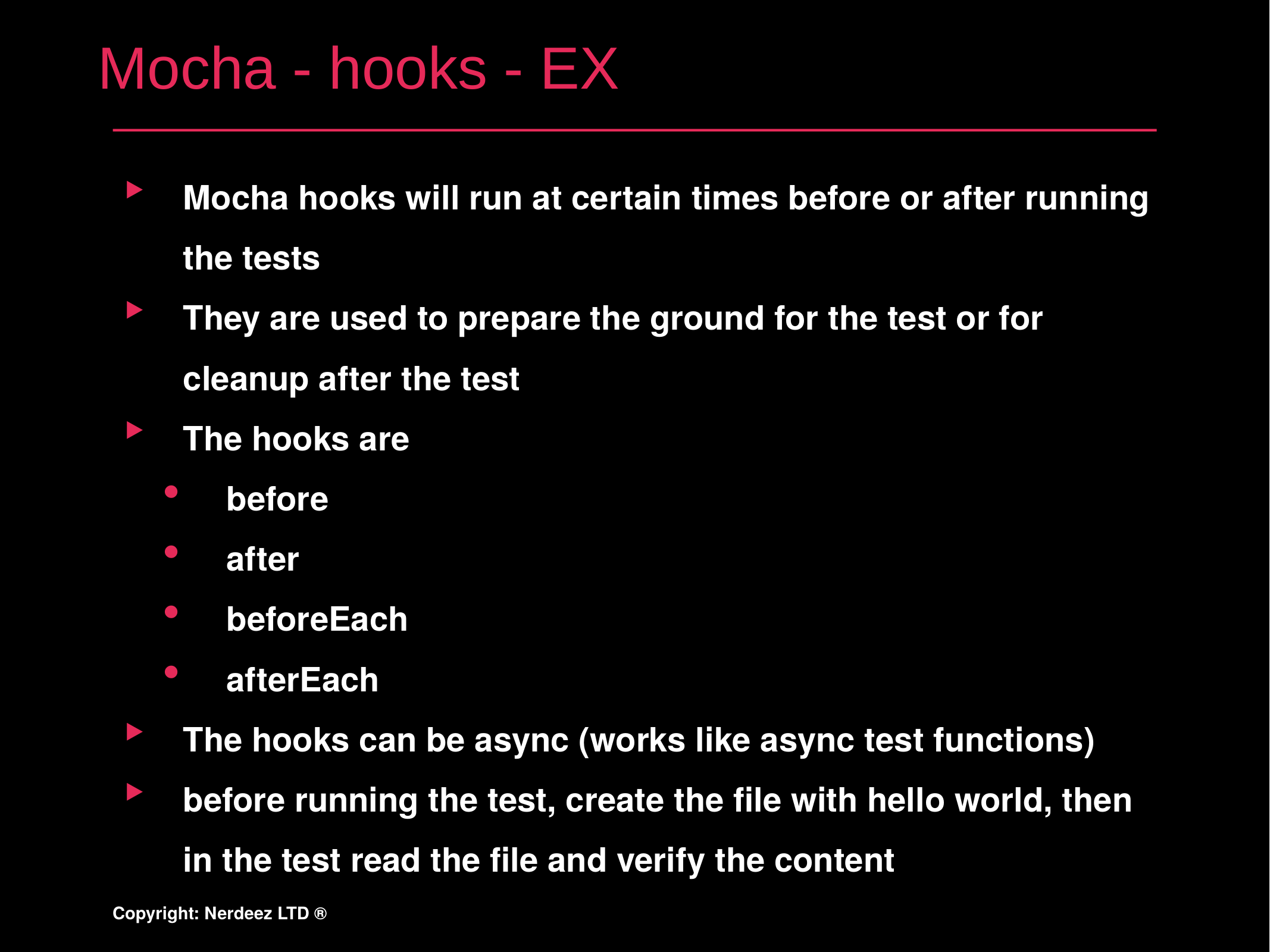

# Mocha - hooks - EX

Mocha hooks will run at certain times before or after running the tests
They are used to prepare the ground for the test or for cleanup after the test
The hooks are
before
after
beforeEach
afterEach
The hooks can be async (works like async test functions)
before running the test, create the file with hello world, then in the test read the file and verify the content

Copyright: Nerdeez LTD ®